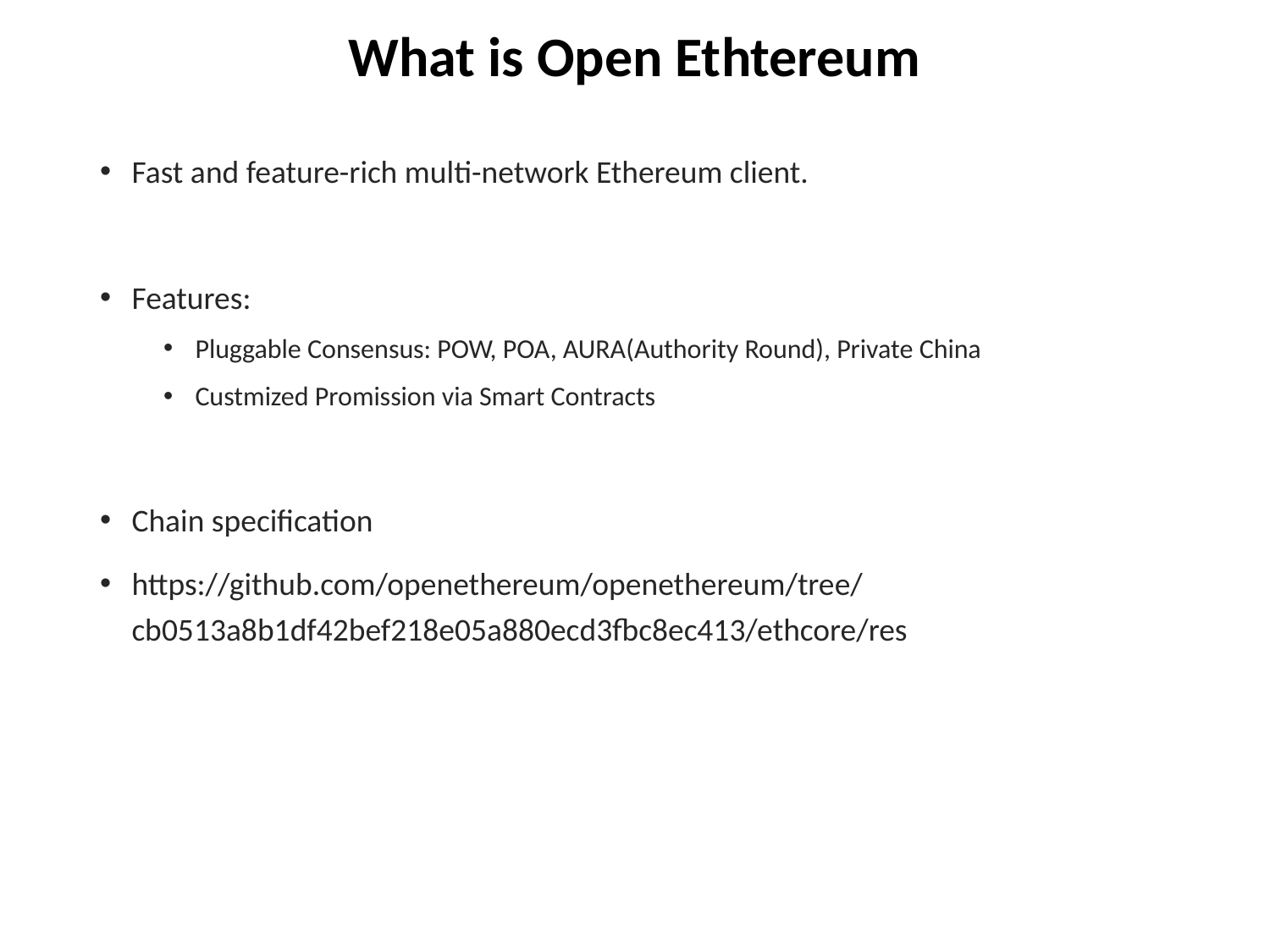

# What is Open Ethtereum
Fast and feature-rich multi-network Ethereum client.

Features:
Pluggable Consensus: POW, POA, AURA(Authority Round), Private China
Custmized Promission via Smart Contracts

Chain specification
https://github.com/openethereum/openethereum/tree/cb0513a8b1df42bef218e05a880ecd3fbc8ec413/ethcore/res